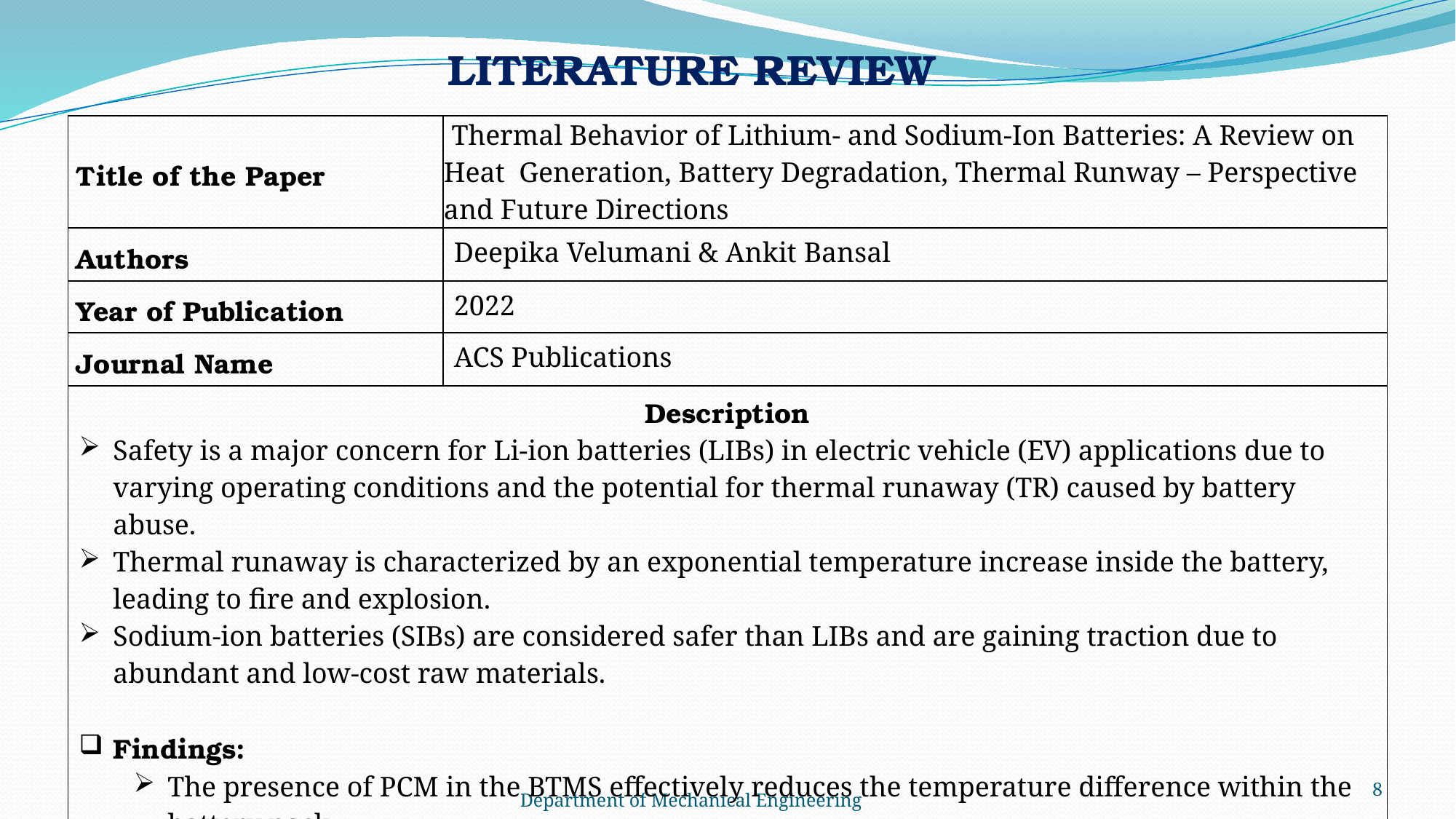

LITERATURE REVIEW
| Title of the Paper | Thermal Behavior of Lithium- and Sodium-Ion Batteries: A Review on Heat Generation, Battery Degradation, Thermal Runway – Perspective and Future Directions |
| --- | --- |
| Authors | Deepika Velumani & Ankit Bansal |
| Year of Publication | 2022 |
| Journal Name | ACS Publications |
| Description Safety is a major concern for Li-ion batteries (LIBs) in electric vehicle (EV) applications due to varying operating conditions and the potential for thermal runaway (TR) caused by battery abuse. Thermal runaway is characterized by an exponential temperature increase inside the battery, leading to fire and explosion. Sodium-ion batteries (SIBs) are considered safer than LIBs and are gaining traction due to abundant and low-cost raw materials. Findings: The presence of PCM in the BTMS effectively reduces the temperature difference within the battery pack. |  |
8
Department of Mechanical Engineering